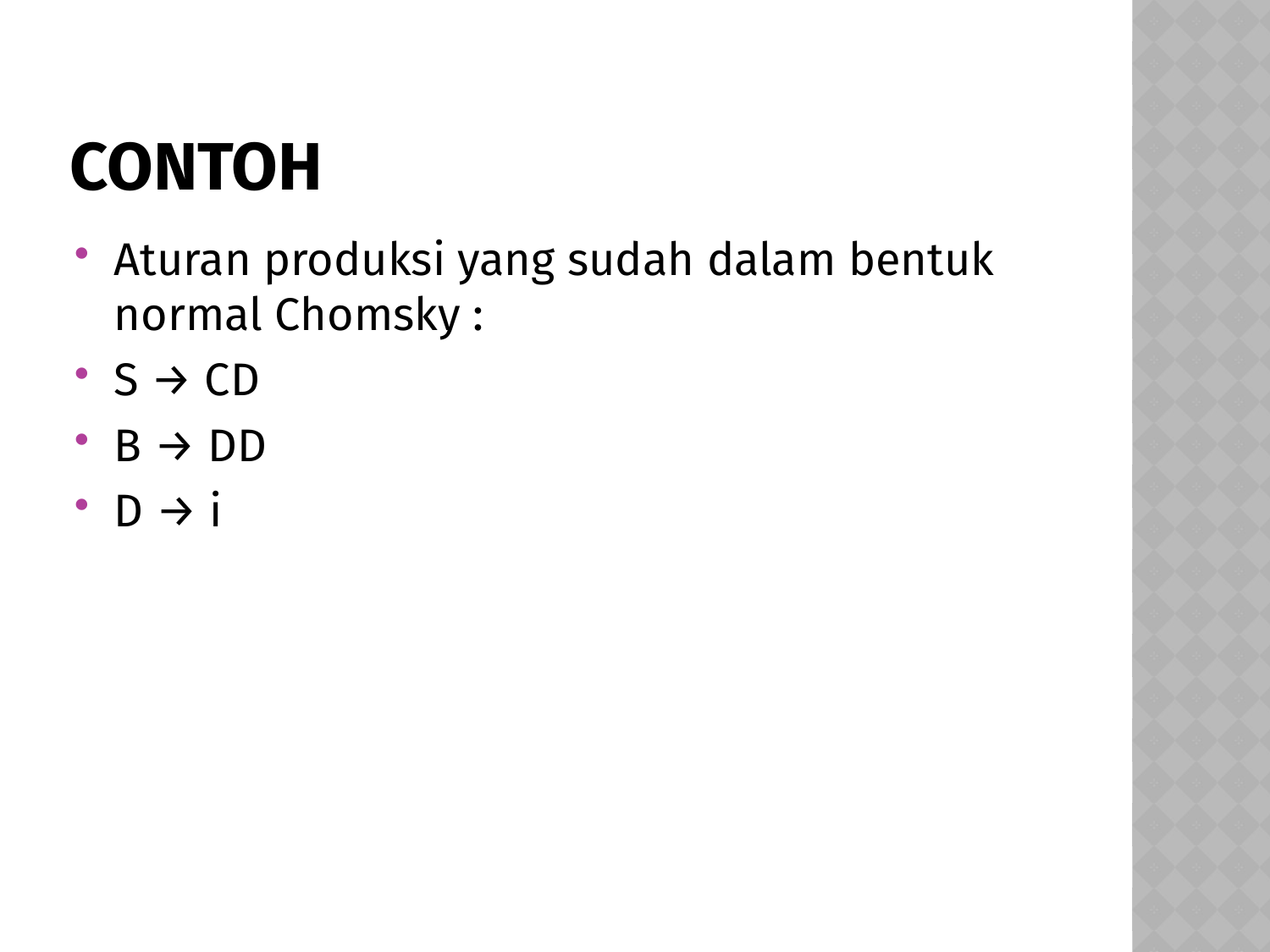

# Contoh
Aturan produksi yang sudah dalam bentuk normal Chomsky :
S → CD
B → DD
D → i